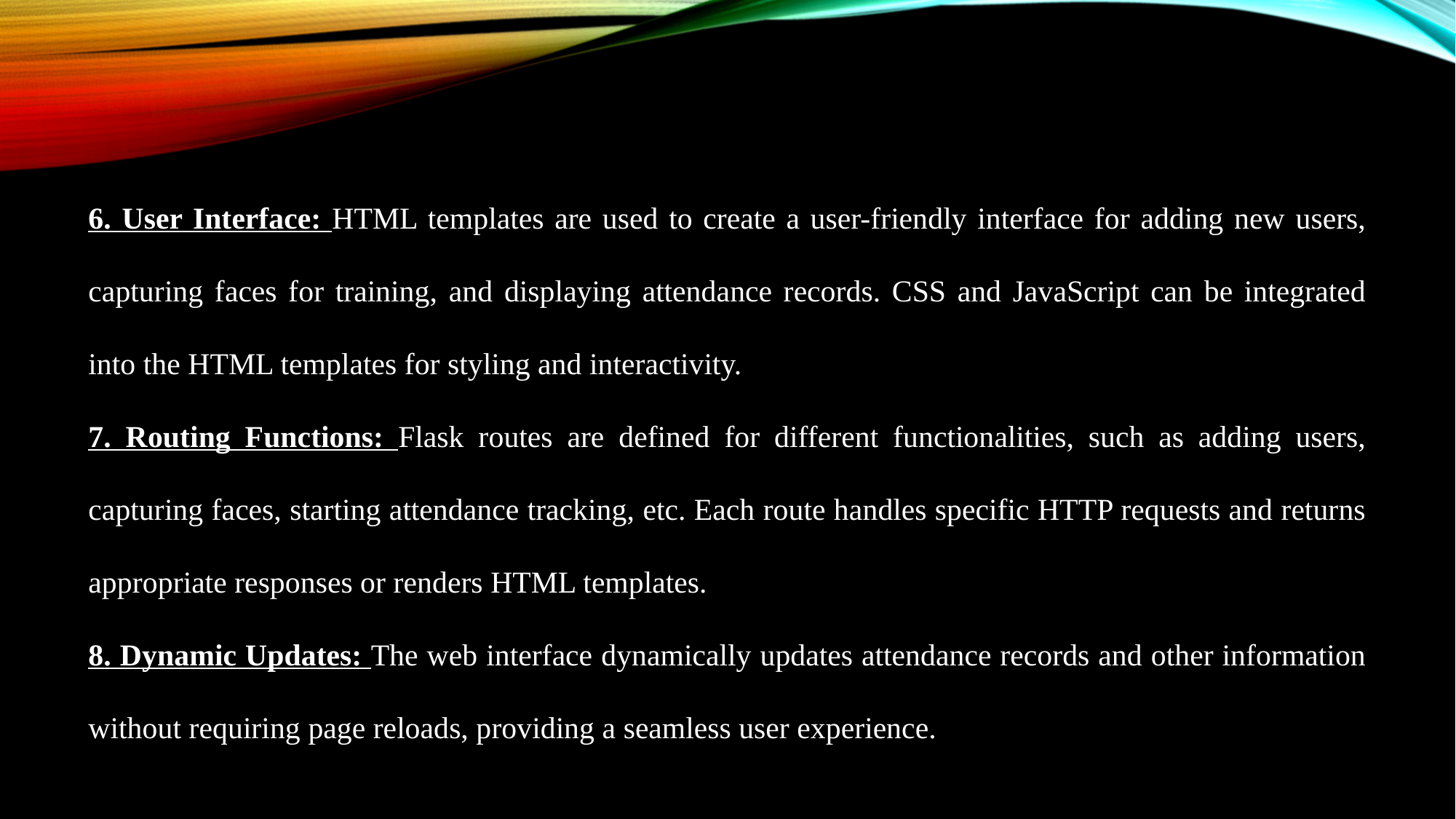

6. User Interface: HTML templates are used to create a user-friendly interface for adding new users, capturing faces for training, and displaying attendance records. CSS and JavaScript can be integrated into the HTML templates for styling and interactivity.
7. Routing Functions: Flask routes are defined for different functionalities, such as adding users, capturing faces, starting attendance tracking, etc. Each route handles specific HTTP requests and returns appropriate responses or renders HTML templates.
8. Dynamic Updates: The web interface dynamically updates attendance records and other information without requiring page reloads, providing a seamless user experience.